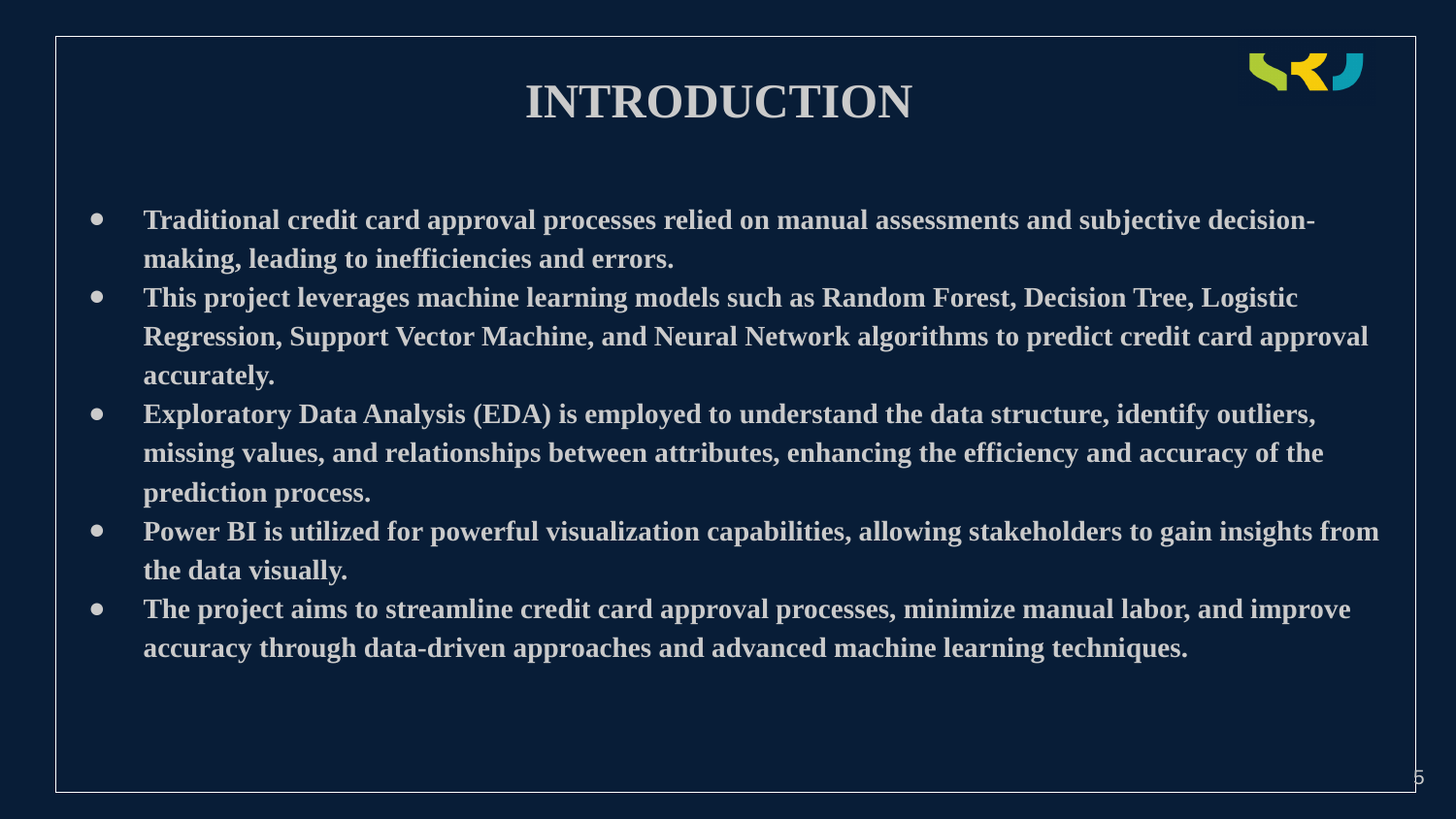

#
                               INTRODUCTION

Traditional credit card approval processes relied on manual assessments and subjective decision-making, leading to inefficiencies and errors.
This project leverages machine learning models such as Random Forest, Decision Tree, Logistic Regression, Support Vector Machine, and Neural Network algorithms to predict credit card approval accurately.
Exploratory Data Analysis (EDA) is employed to understand the data structure, identify outliers, missing values, and relationships between attributes, enhancing the efficiency and accuracy of the prediction process.
Power BI is utilized for powerful visualization capabilities, allowing stakeholders to gain insights from the data visually.
The project aims to streamline credit card approval processes, minimize manual labor, and improve accuracy through data-driven approaches and advanced machine learning techniques.
5